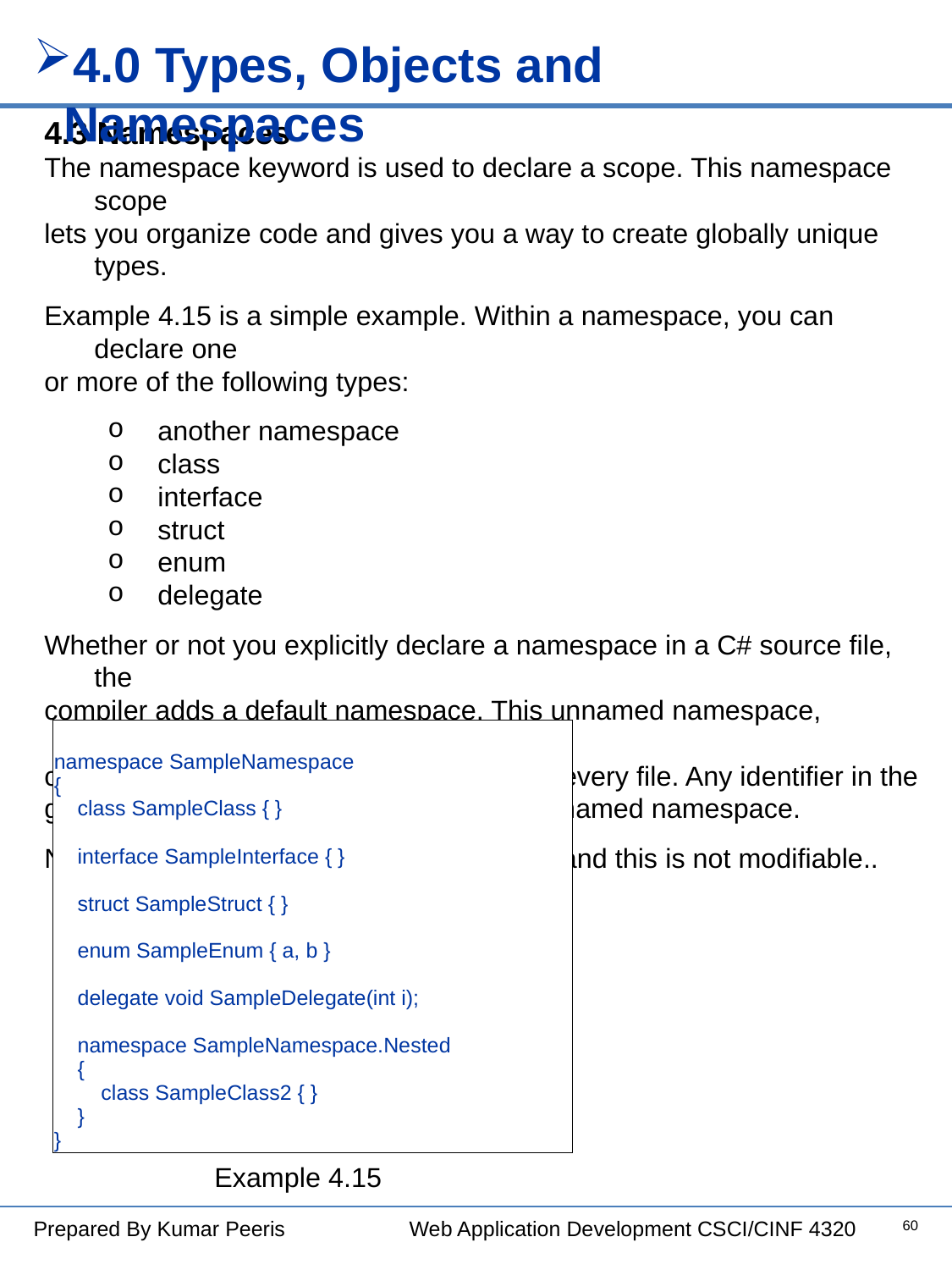

4.0 Types, Objects and Namespaces
4.3 Namespaces
The namespace keyword is used to declare a scope. This namespace scope
lets you organize code and gives you a way to create globally unique types.

Example 4.15 is a simple example. Within a namespace, you can declare one
or more of the following types:

another namespace
class
interface
struct
enum
delegate

Whether or not you explicitly declare a namespace in a C# source file, the
compiler adds a default namespace. This unnamed namespace, sometimes
called the global namespace, is present in every file. Any identifier in the
global namespace is available for use in a named namespace.

Namespaces implicitly have public access and this is not modifiable..

| namespace SampleNamespace { class SampleClass { } interface SampleInterface { } struct SampleStruct { } enum SampleEnum { a, b } delegate void SampleDelegate(int i); namespace SampleNamespace.Nested { class SampleClass2 { } } } |
| --- |
Example 4.15
60
Prepared By Kumar Peeris                     Web Application Development CSCI/CINF 4320